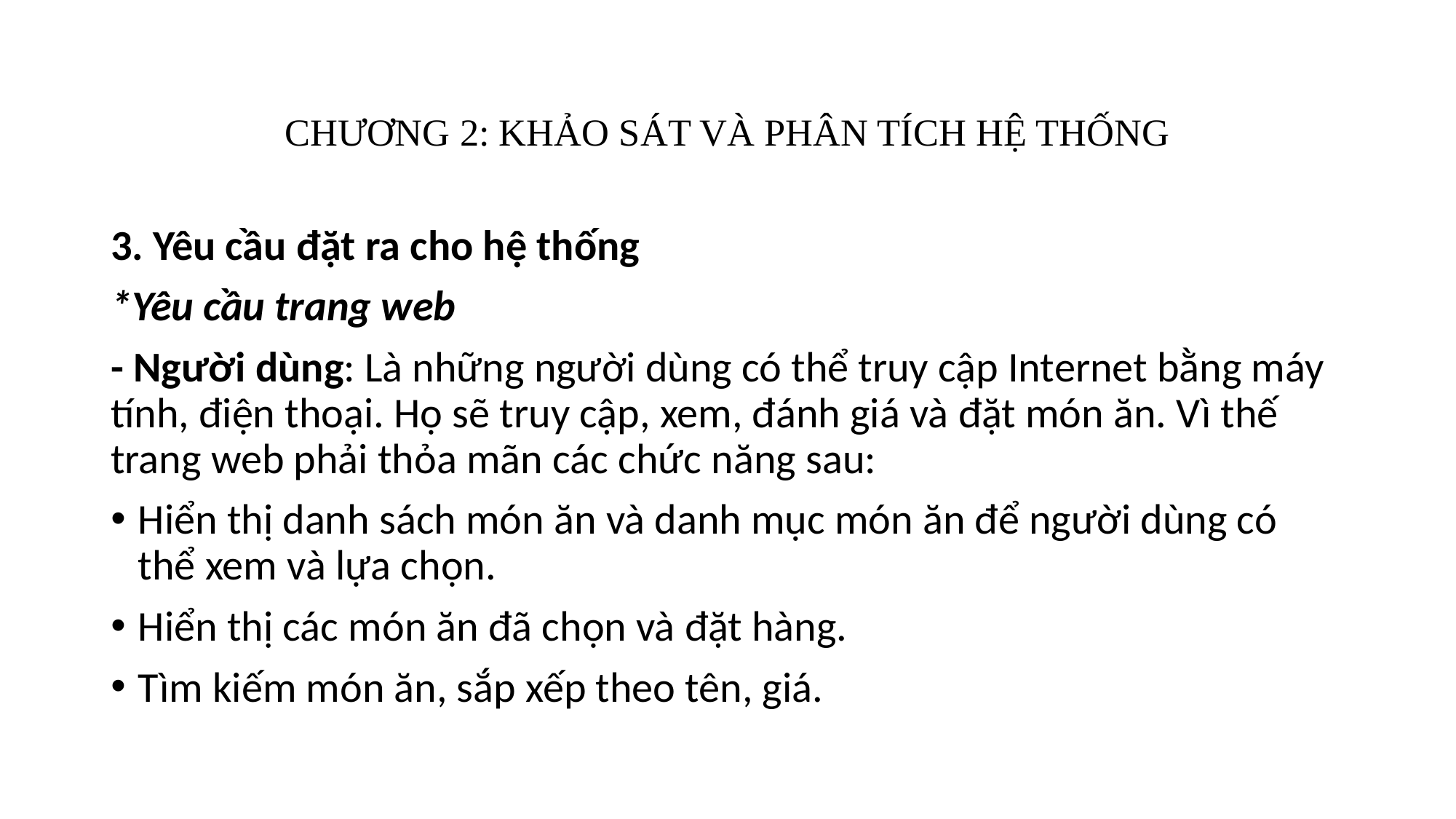

# CHƯƠNG 2: KHẢO SÁT VÀ PHÂN TÍCH HỆ THỐNG
3. Yêu cầu đặt ra cho hệ thống
*Yêu cầu trang web
- Người dùng: Là những người dùng có thể truy cập Internet bằng máy tính, điện thoại. Họ sẽ truy cập, xem, đánh giá và đặt món ăn. Vì thế trang web phải thỏa mãn các chức năng sau:
Hiển thị danh sách món ăn và danh mục món ăn để người dùng có thể xem và lựa chọn.
Hiển thị các món ăn đã chọn và đặt hàng.
Tìm kiếm món ăn, sắp xếp theo tên, giá.